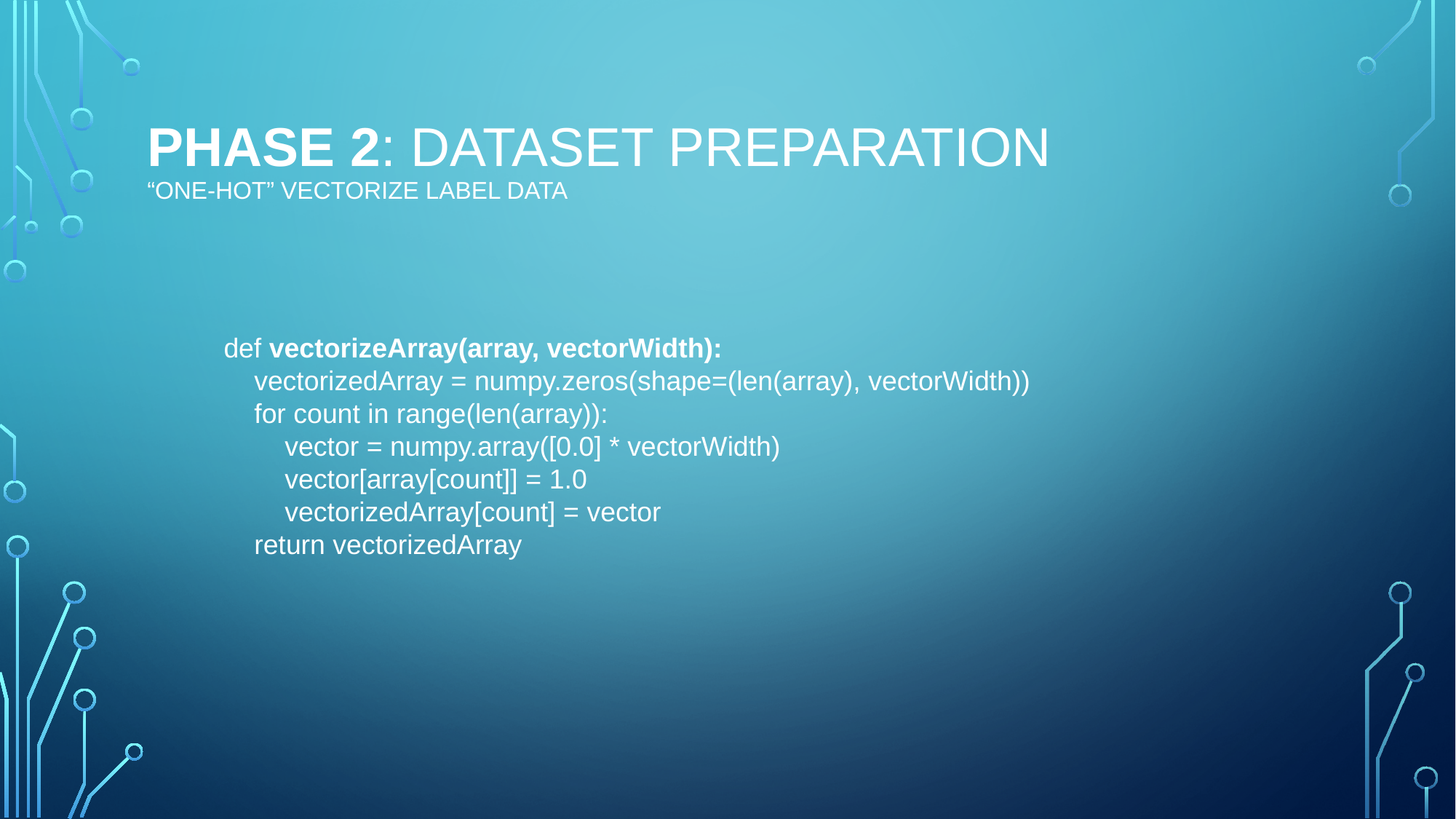

# phase 2: Dataset preparation “one-hot” vectorize label data
def vectorizeArray(array, vectorWidth):
    vectorizedArray = numpy.zeros(shape=(len(array), vectorWidth))
    for count in range(len(array)):
        vector = numpy.array([0.0] * vectorWidth)
        vector[array[count]] = 1.0
        vectorizedArray[count] = vector
    return vectorizedArray